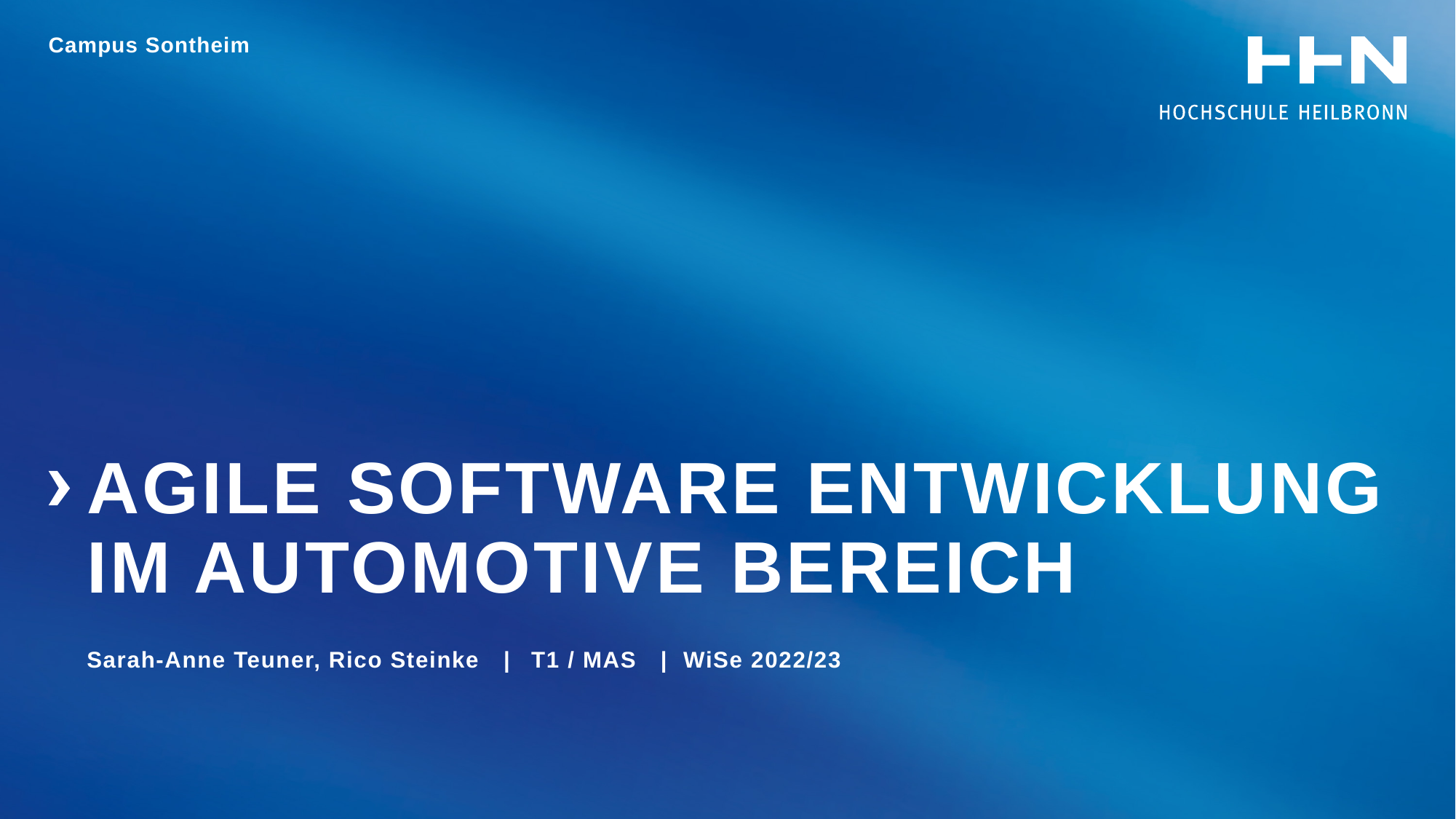

Campus Sontheim
# Agile software entwicklung im automotive bereich
Sarah-Anne Teuner, Rico Steinke |  T1 / MAS |  WiSe 2022/23
|  1